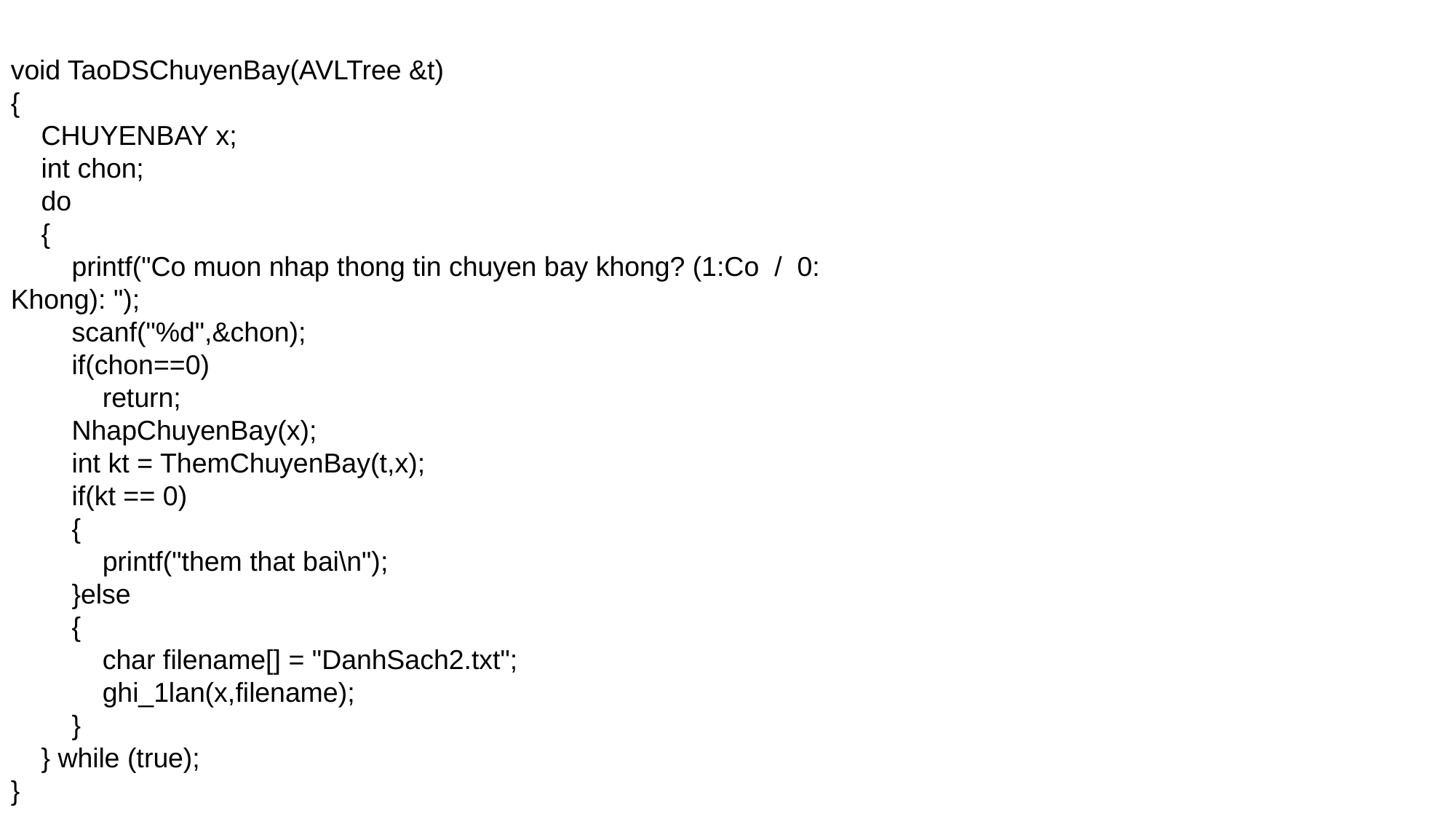

void TaoDSChuyenBay(AVLTree &t)
{
    CHUYENBAY x;
    int chon;
    do
    {
        printf("Co muon nhap thong tin chuyen bay khong? (1:Co  /  0: Khong): ");
        scanf("%d",&chon);
        if(chon==0)
            return;
        NhapChuyenBay(x);
        int kt = ThemChuyenBay(t,x);
        if(kt == 0)
        {
            printf("them that bai\n");
        }else
        {
            char filename[] = "DanhSach2.txt";
            ghi_1lan(x,filename);
        }
    } while (true);
}